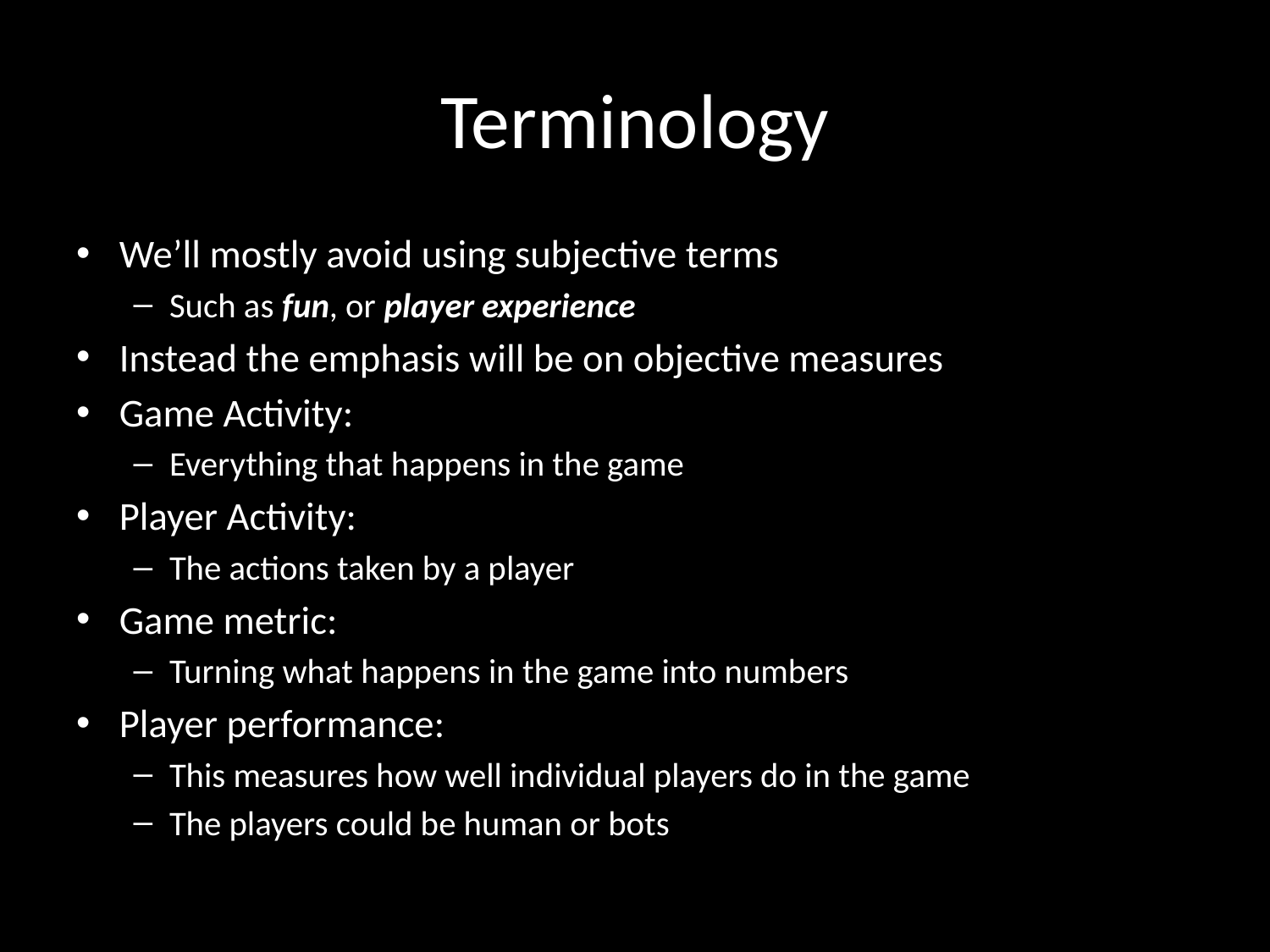

# Terminology
We’ll mostly avoid using subjective terms
Such as fun, or player experience
Instead the emphasis will be on objective measures
Game Activity:
Everything that happens in the game
Player Activity:
The actions taken by a player
Game metric:
Turning what happens in the game into numbers
Player performance:
This measures how well individual players do in the game
The players could be human or bots